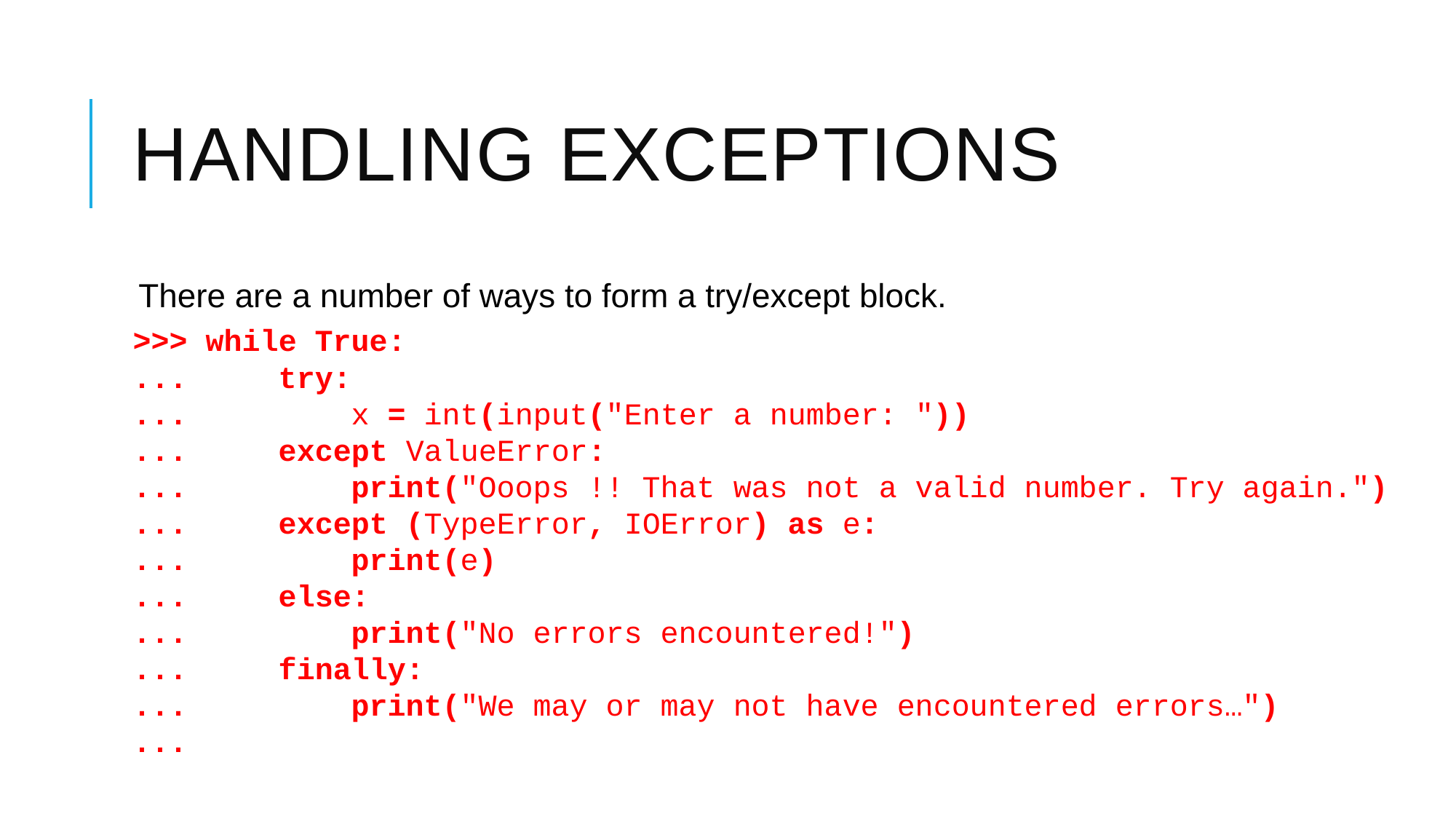

# Handling Exceptions
There are a number of ways to form a try/except block.
>>> while True:
...     try:
...         x = int(input("Enter a number: "))
...     except ValueError:
...         print("Ooops !! That was not a valid number. Try again.")
...     except (TypeError, IOError) as e:
...         print(e)
...     else:
...         print("No errors encountered!")
...     finally:
...         print("We may or may not have encountered errors…")
...